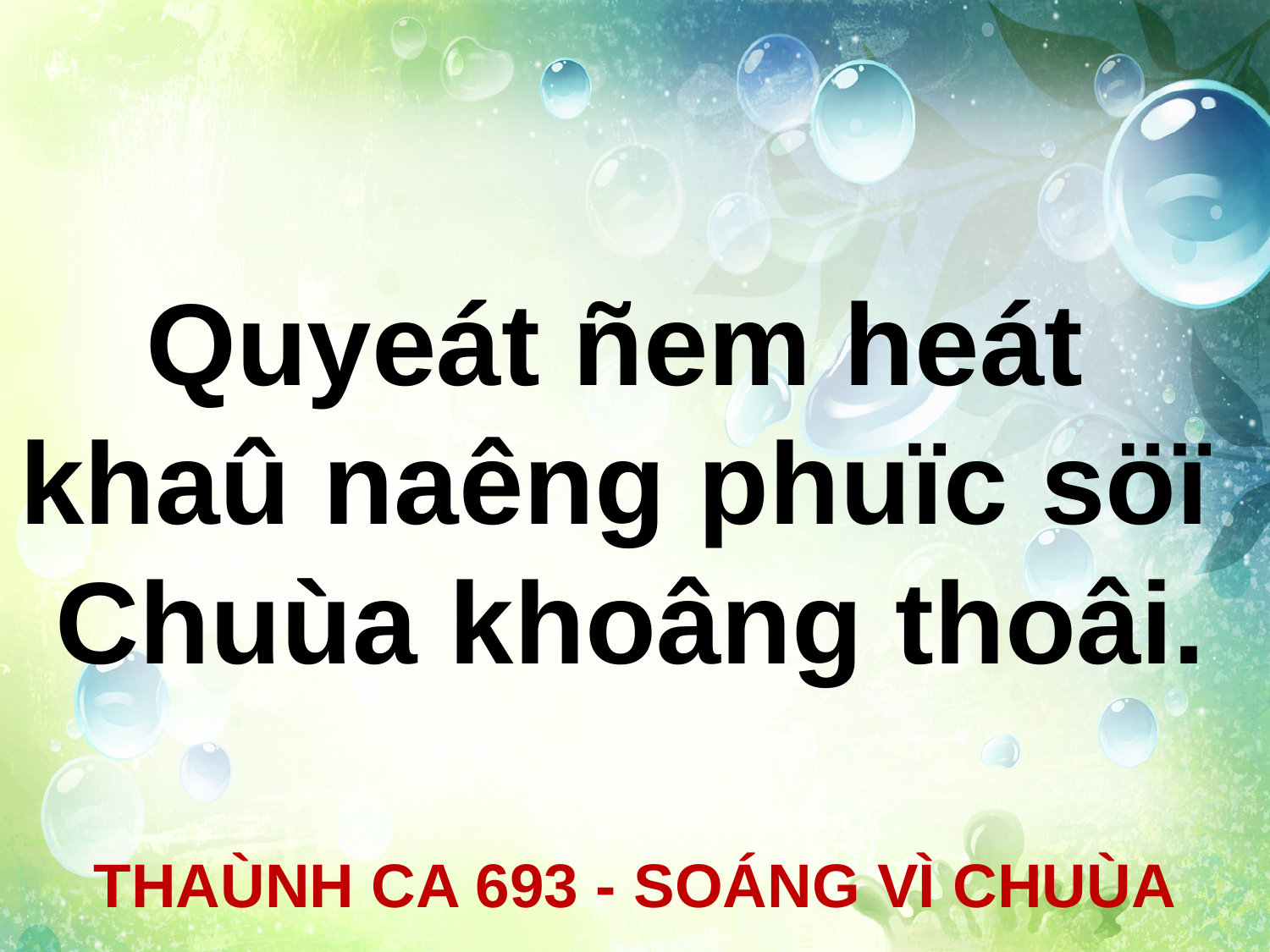

Quyeát ñem heát
khaû naêng phuïc söï
Chuùa khoâng thoâi.
THAÙNH CA 693 - SOÁNG VÌ CHUÙA